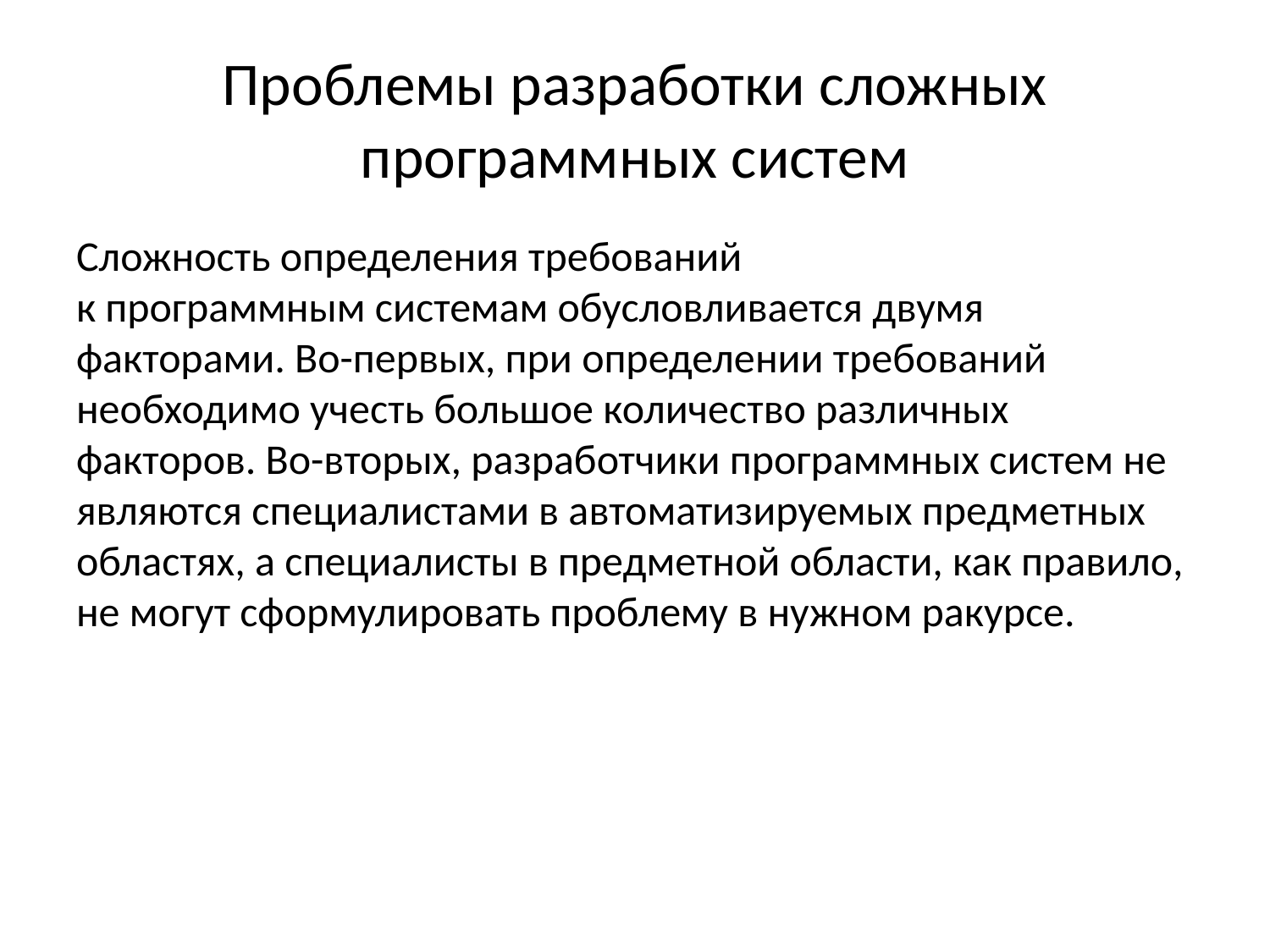

# Проблемы разработки сложных программных систем
Сложность определения требований
к программным системам обусловливается двумя факторами. Во-первых, при определении требований необходимо учесть большое количество различных факторов. Во-вторых, разработчики программных систем не являются специалистами в автоматизируемых предметных областях, а специалисты в предметной области, как правило, не могут сформулировать проблему в нужном ракурсе.